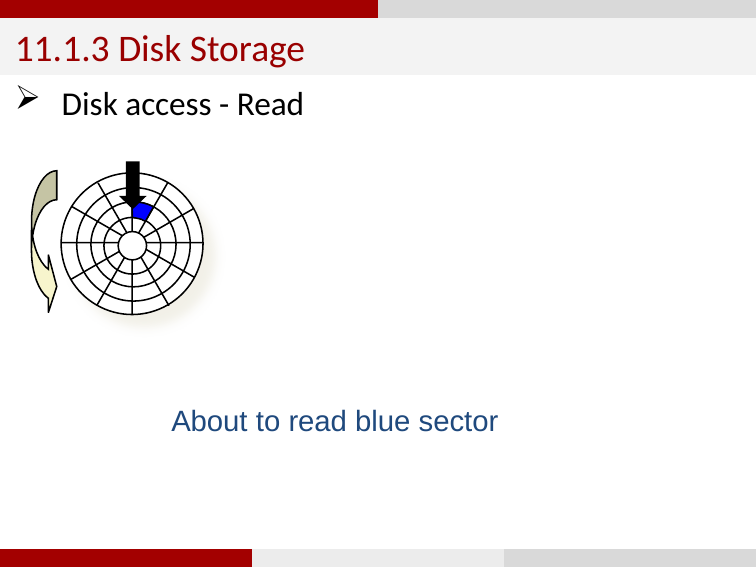

11.1.3 Disk Storage
Disk access - Read

About to read blue sector

40